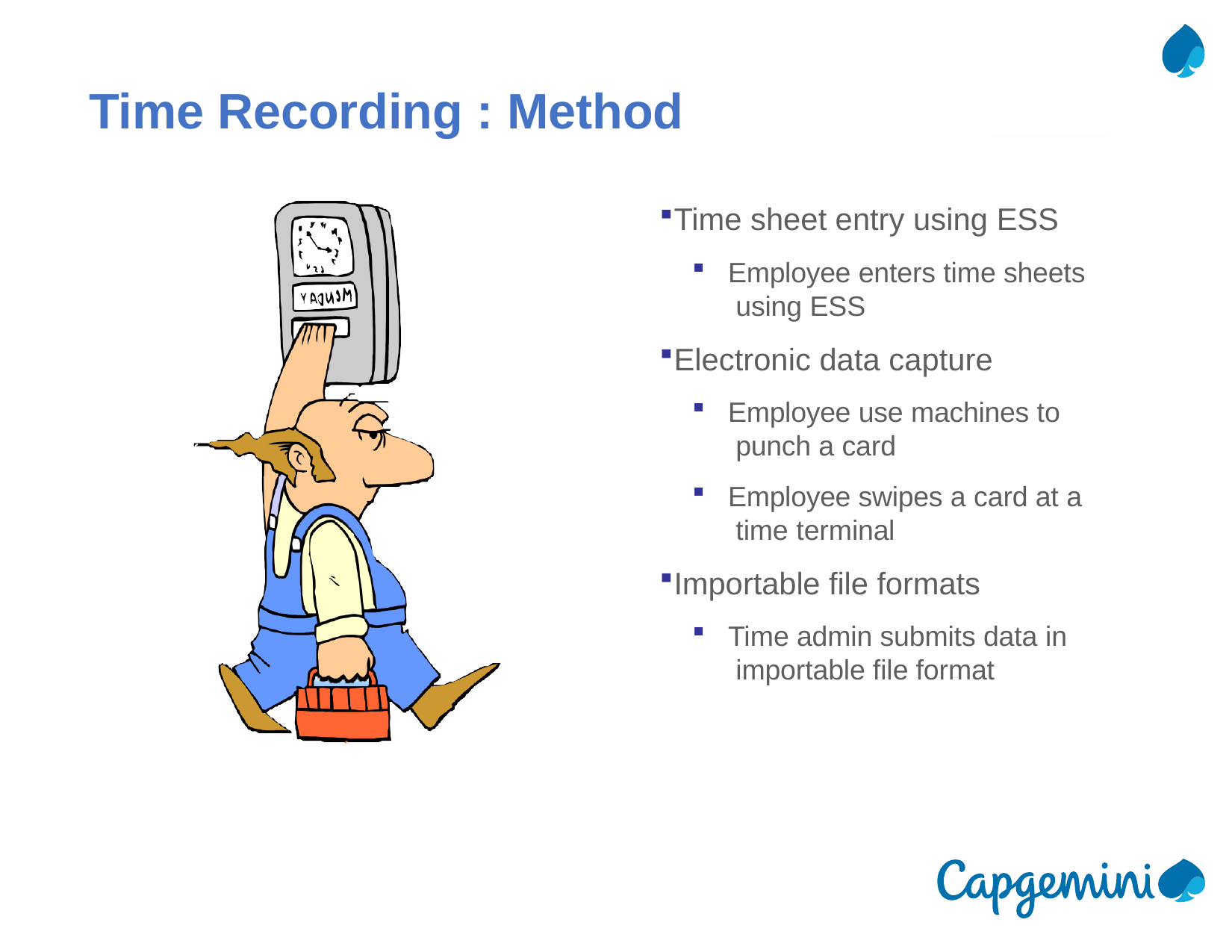

# Time Recording : Method
Capture

Time sheet entry using ESS
Employee enters time sheets  using ESS
Electronic data capture
Employee use machines to  punch a card
Employee swipes a card at a  time terminal
Importable file formats
Time admin submits data in  importable file format